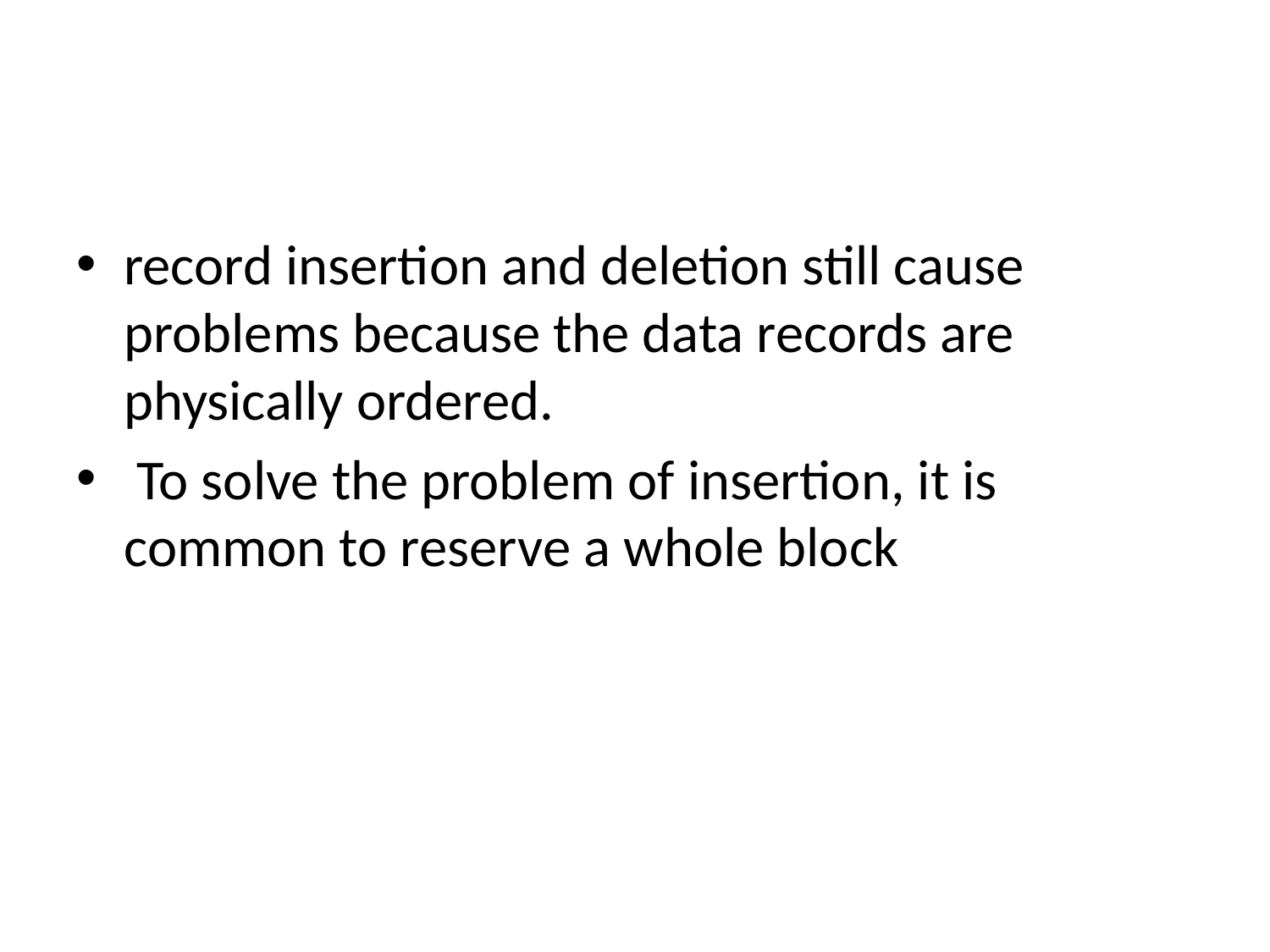

record insertion and deletion still cause problems because the data records are physically ordered.
 To solve the problem of insertion, it is common to reserve a whole block